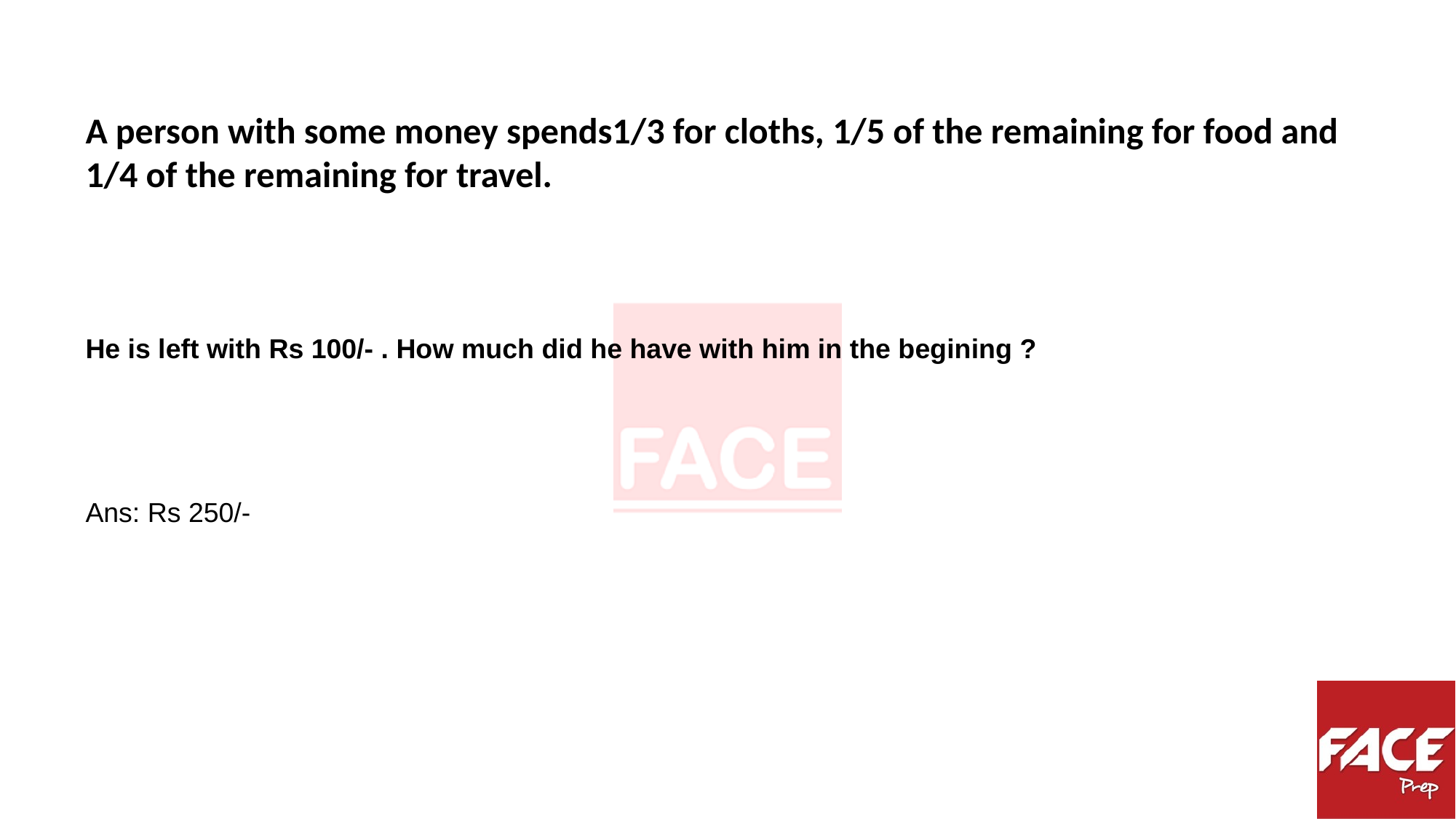

A person with some money spends1/3 for cloths, 1/5 of the remaining for food and
1/4 of the remaining for travel.
He is left with Rs 100/- . How much did he have with him in the begining ?

Ans: Rs 250/-